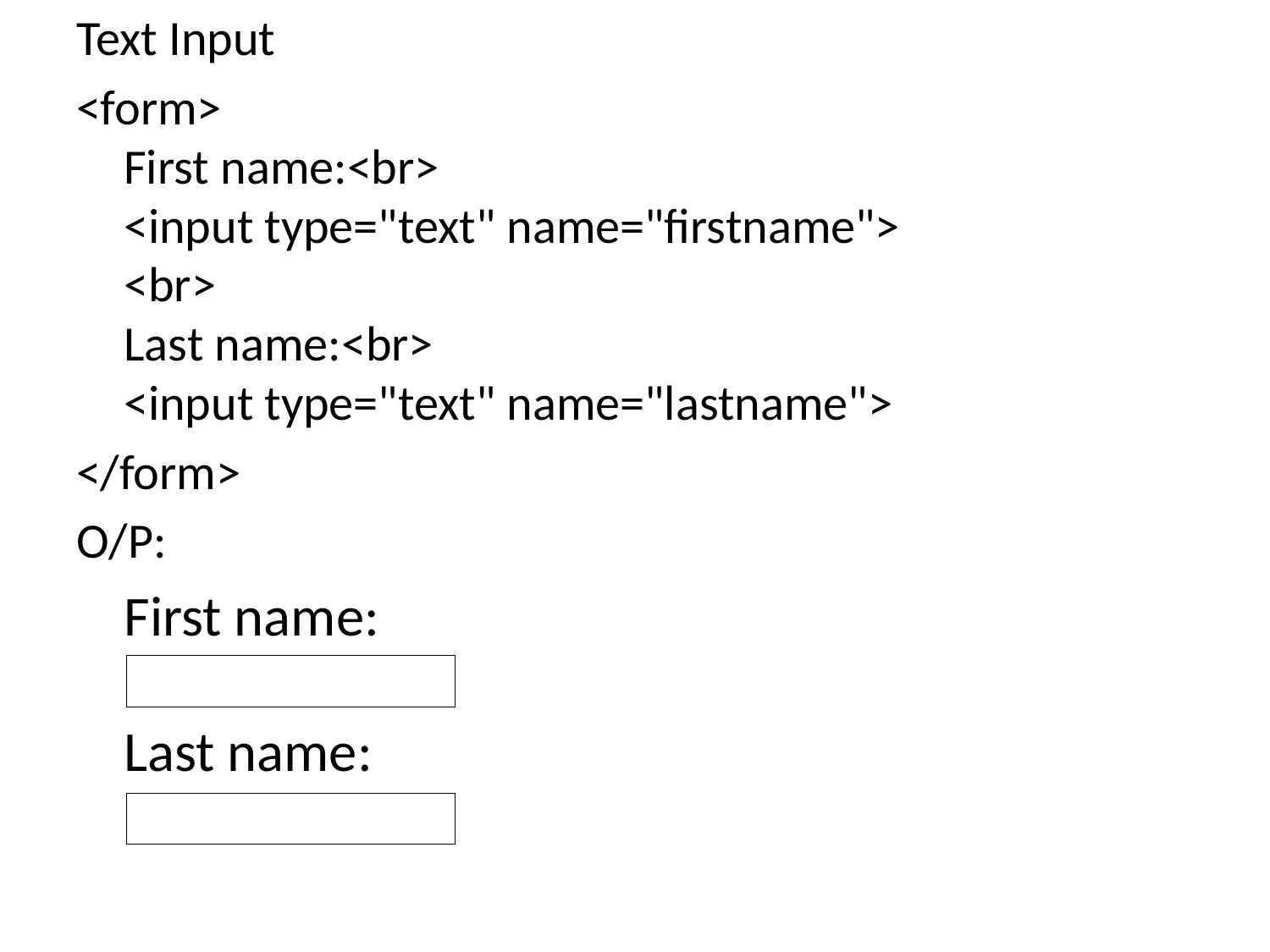

Text Input
<form>
First name:<br>
<input type="text" name="firstname">
<br>
Last name:<br>
<input type="text" name="lastname">
</form>
O/P:
	First name: 														 Last name: